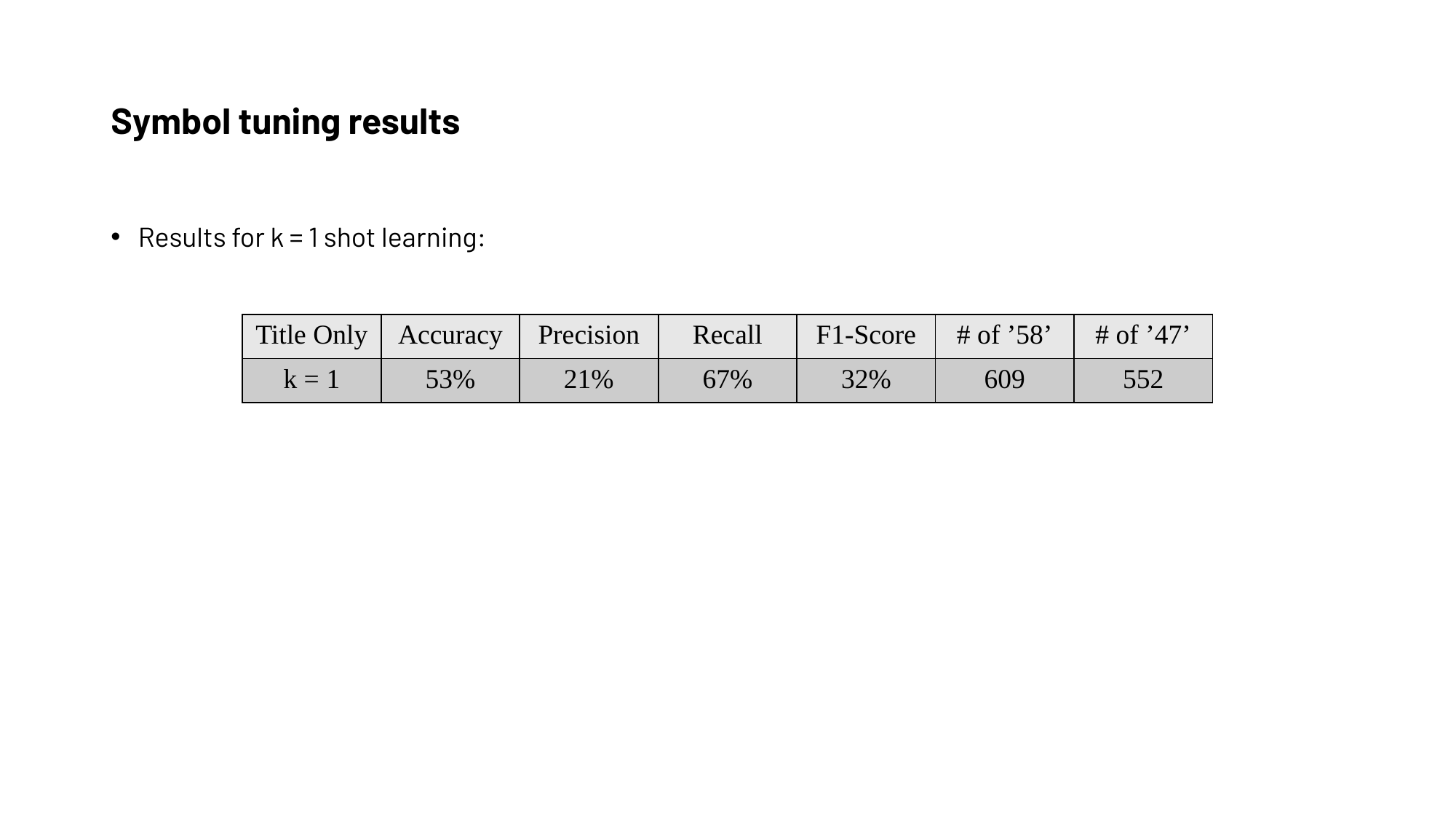

# Symbol tuning results
Results for k = 1 shot learning:

| Title Only | Accuracy | Precision | Recall | F1-Score | # of ’58’ | # of ’47’ |
| --- | --- | --- | --- | --- | --- | --- |
| k = 1 | 53% | 21% | 67% | 32% | 609 | 552 |